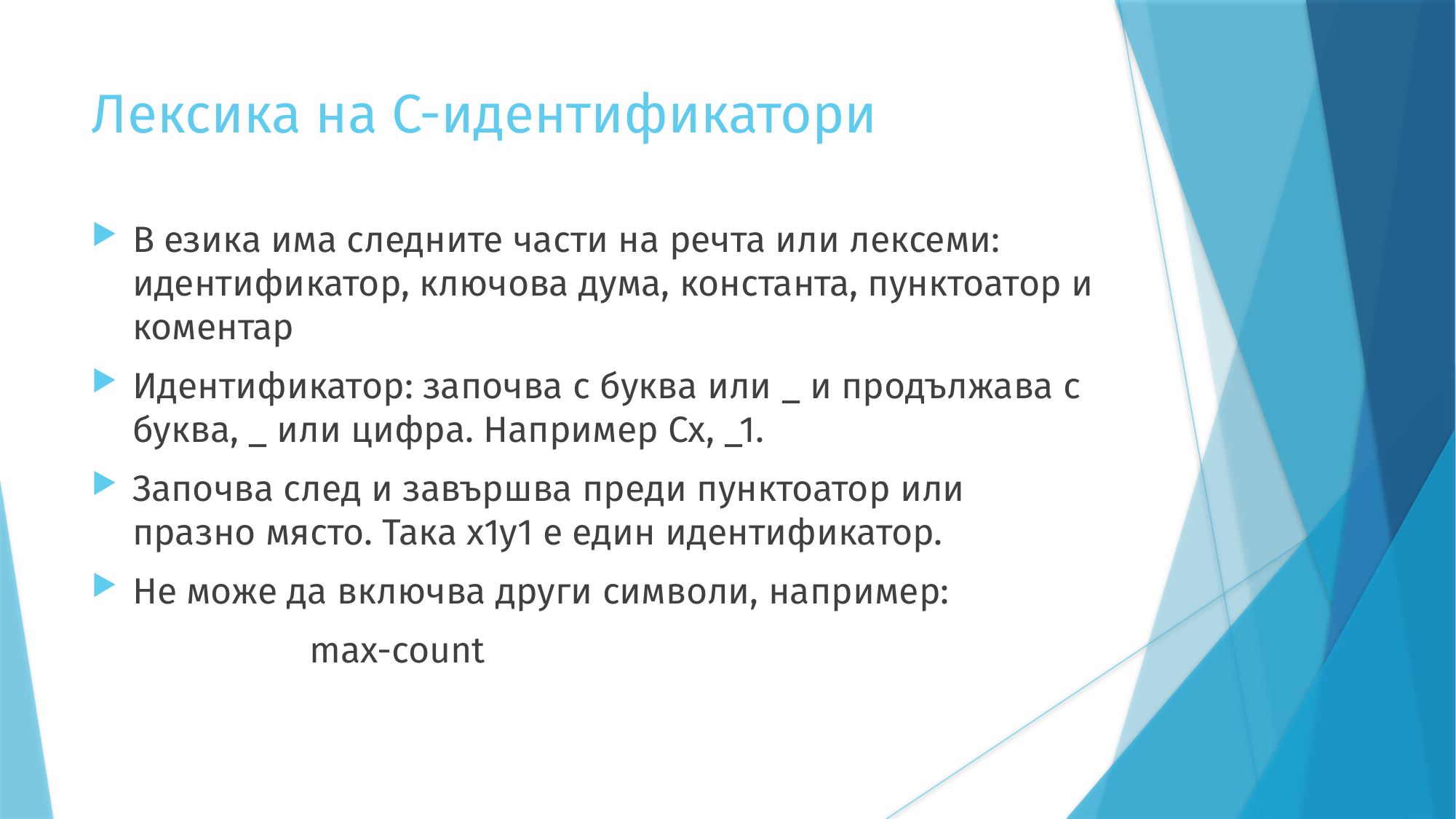

Лексика на C-идентификатори
В езика има следните части на речта или лексеми: идентификатор, ключова дума, константа, пунктоатор и коментар
Идентификатор: започва с буква или _ и продължава с буква, _ или цифра. Например Cx, _1.
Започва след и завършва преди пунктоатор или празно място. Така x1y1 е един идентификатор.
Не може да включва други символи, например:
		max-count